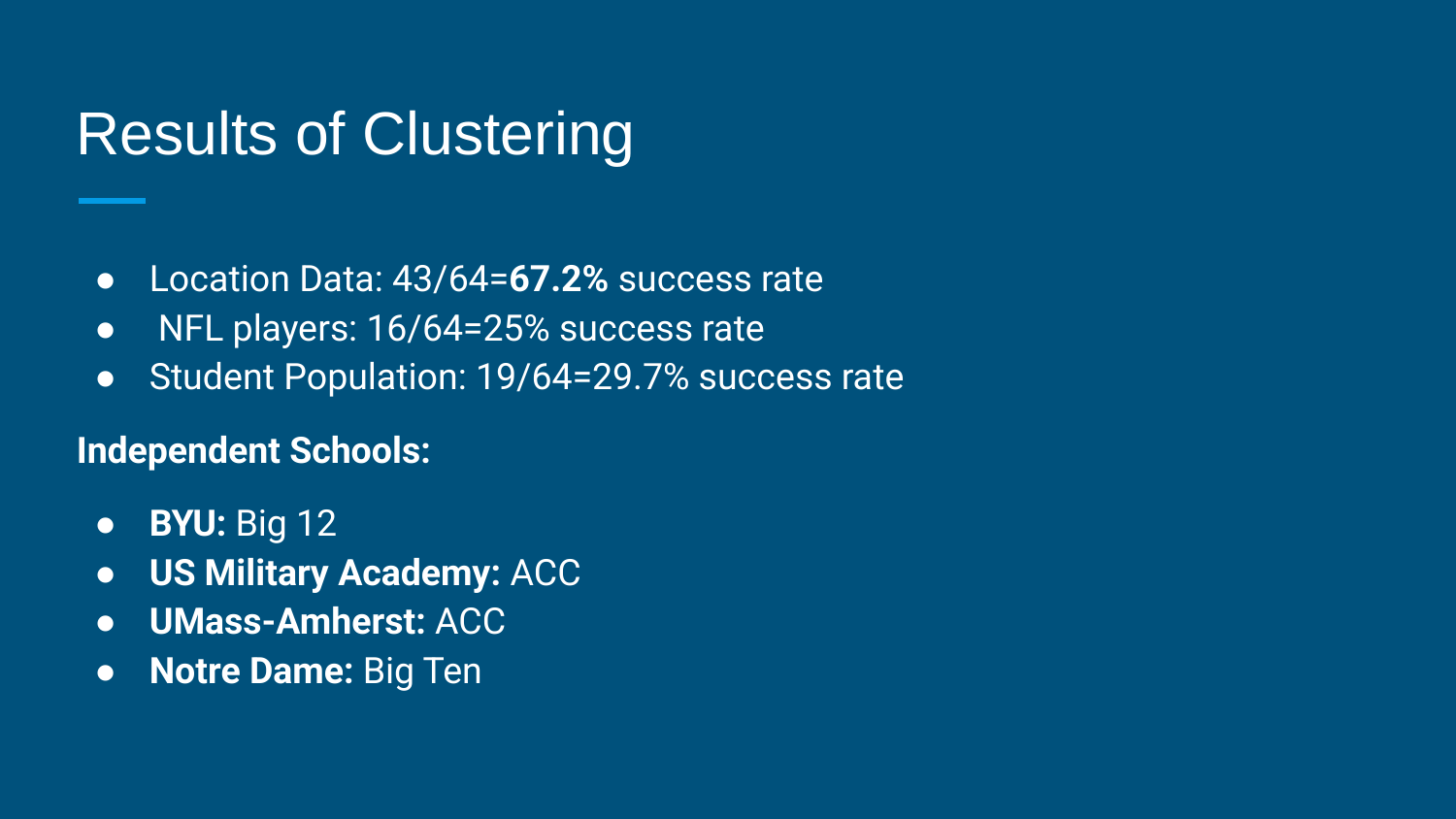

# Results of Clustering
Location Data: 43/64=67.2% success rate
 NFL players: 16/64=25% success rate
Student Population: 19/64=29.7% success rate
Independent Schools:
BYU: Big 12
US Military Academy: ACC
UMass-Amherst: ACC
Notre Dame: Big Ten